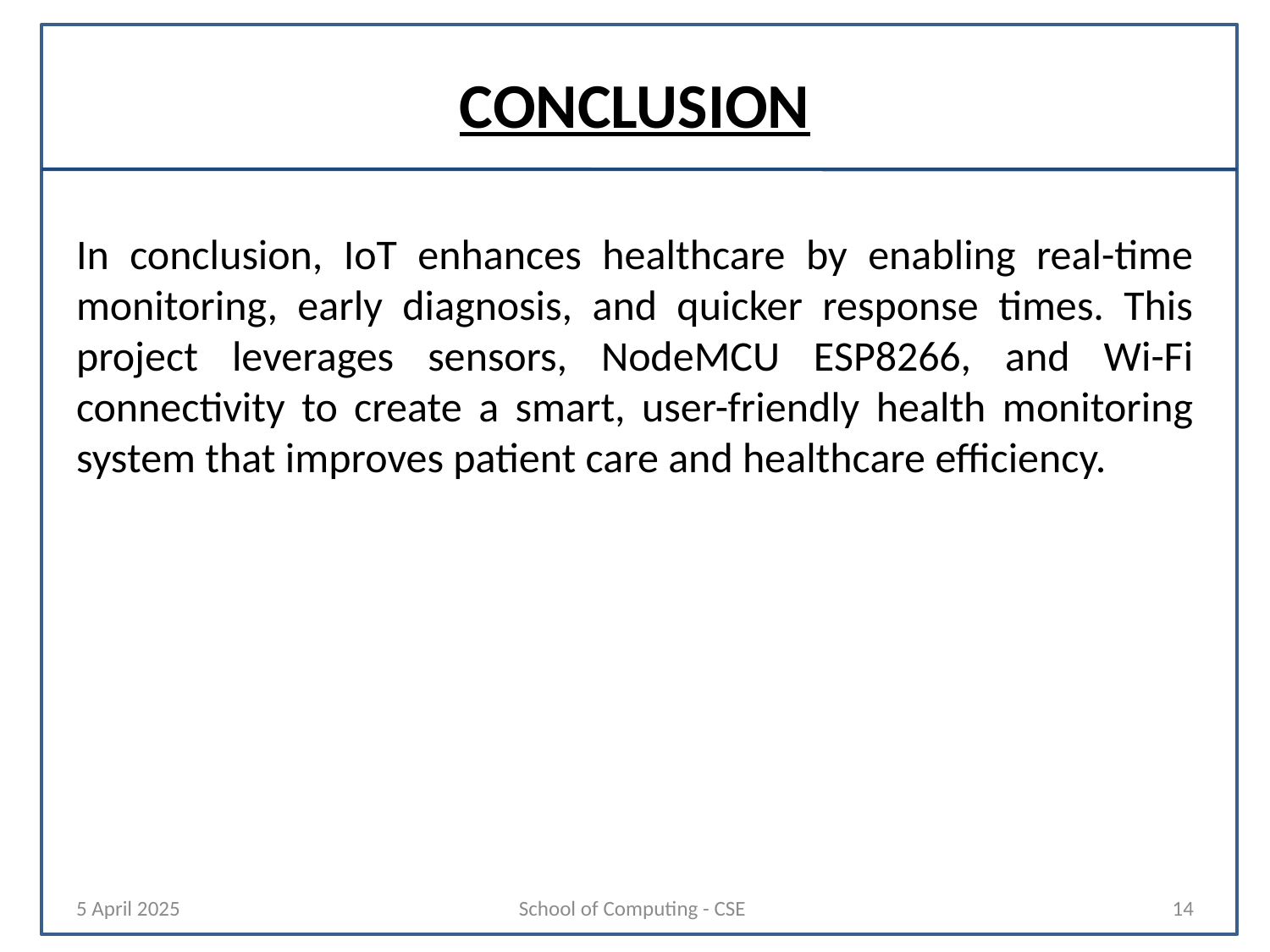

# CONCLUSION
In conclusion, IoT enhances healthcare by enabling real-time monitoring, early diagnosis, and quicker response times. This project leverages sensors, NodeMCU ESP8266, and Wi-Fi connectivity to create a smart, user-friendly health monitoring system that improves patient care and healthcare efficiency.
5 April 2025
School of Computing - CSE
14